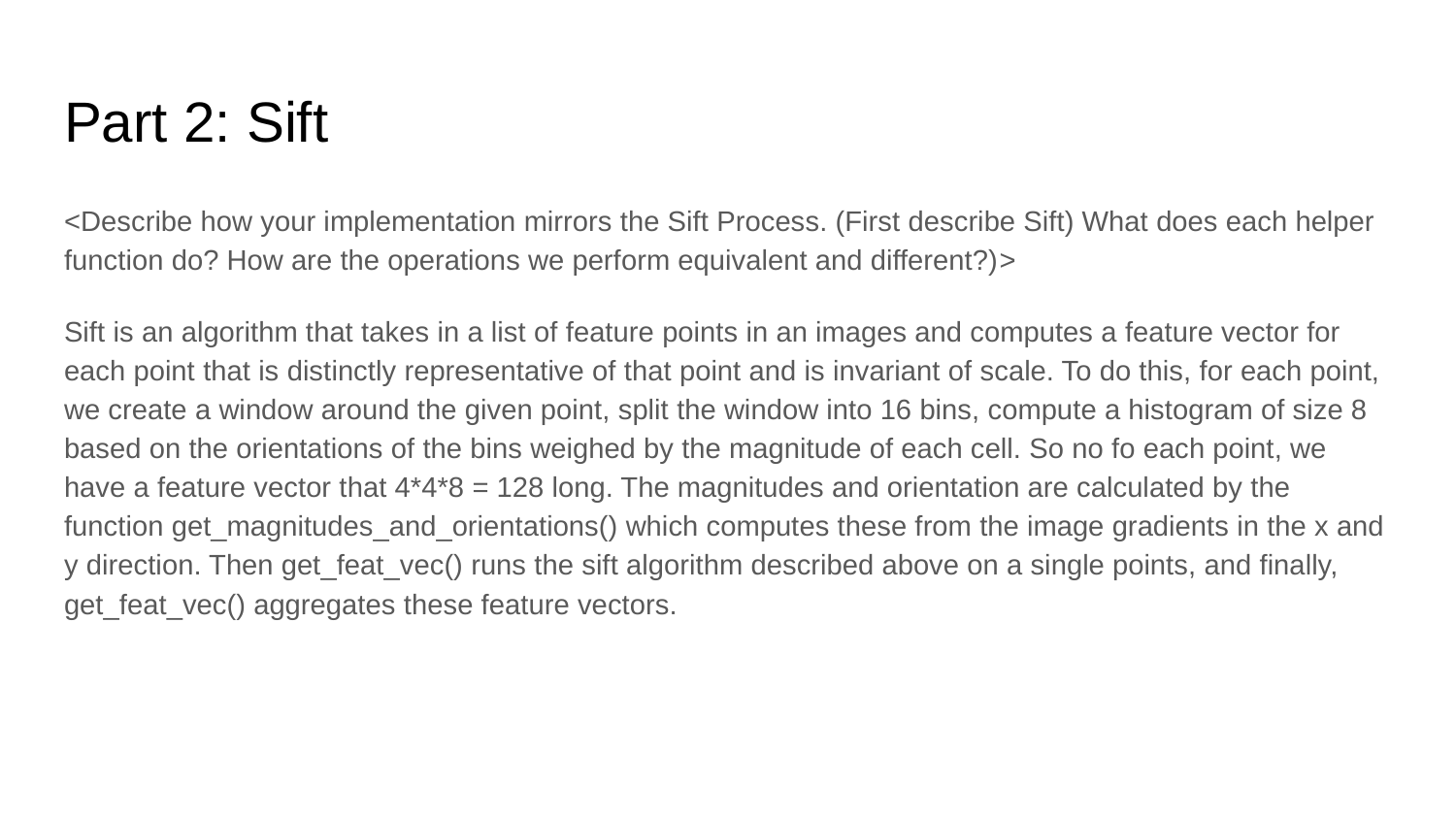

# Part 2: Sift
<Describe how your implementation mirrors the Sift Process. (First describe Sift) What does each helper function do? How are the operations we perform equivalent and different?)>
Sift is an algorithm that takes in a list of feature points in an images and computes a feature vector for each point that is distinctly representative of that point and is invariant of scale. To do this, for each point, we create a window around the given point, split the window into 16 bins, compute a histogram of size 8 based on the orientations of the bins weighed by the magnitude of each cell. So no fo each point, we have a feature vector that 4*4*8 = 128 long. The magnitudes and orientation are calculated by the function get_magnitudes_and_orientations() which computes these from the image gradients in the x and y direction. Then get_feat_vec() runs the sift algorithm described above on a single points, and finally, get_feat_vec() aggregates these feature vectors.